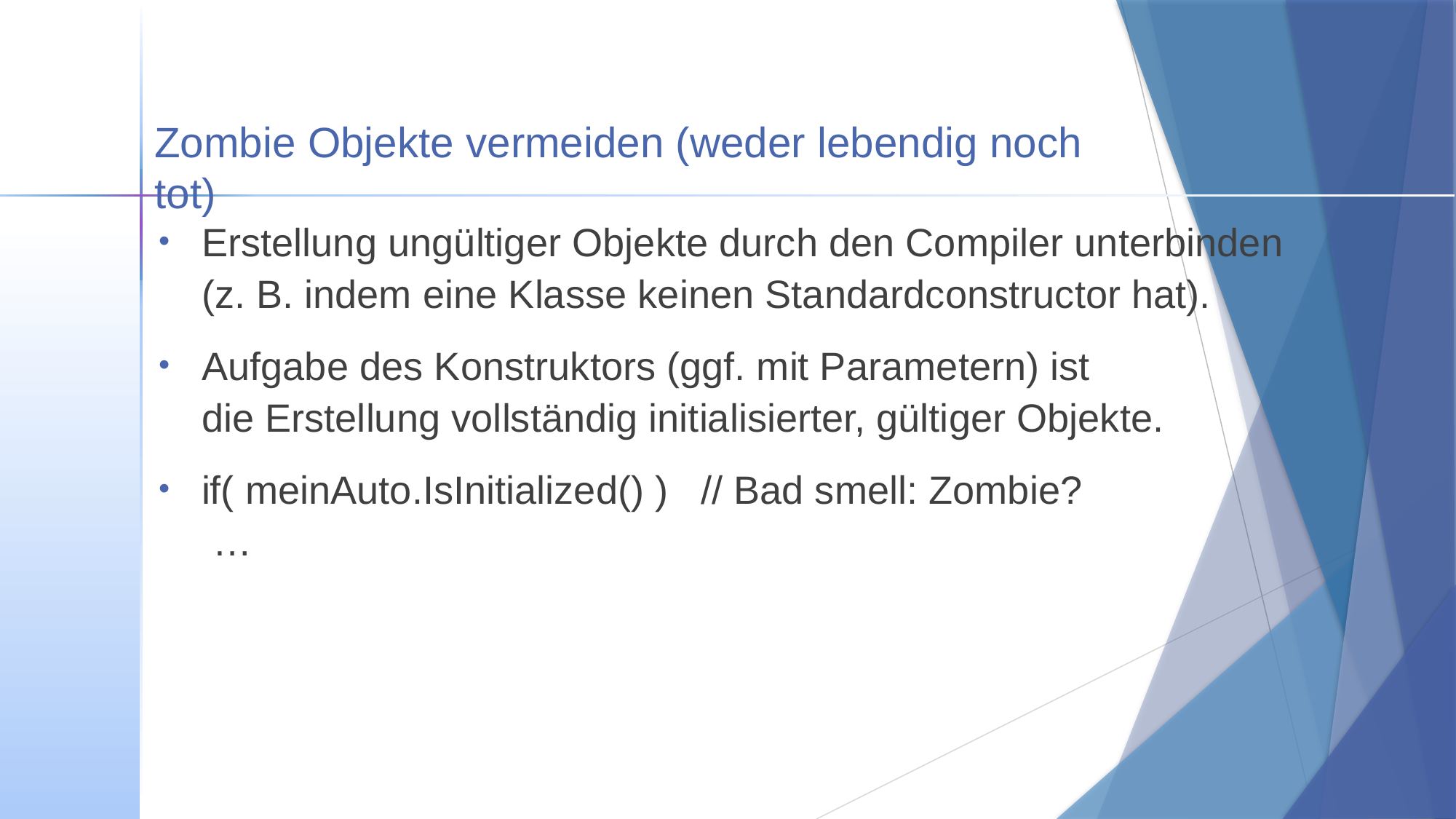

# Zombie Objekte vermeiden (weder lebendig noch tot)
Erstellung ungültiger Objekte durch den Compiler unterbinden
(z. B. indem eine Klasse keinen Standardconstructor hat).
Aufgabe des Konstruktors (ggf. mit Parametern) ist
die Erstellung vollständig initialisierter, gültiger Objekte.
if( meinAuto.IsInitialized() )   // Bad smell: Zombie?
 …